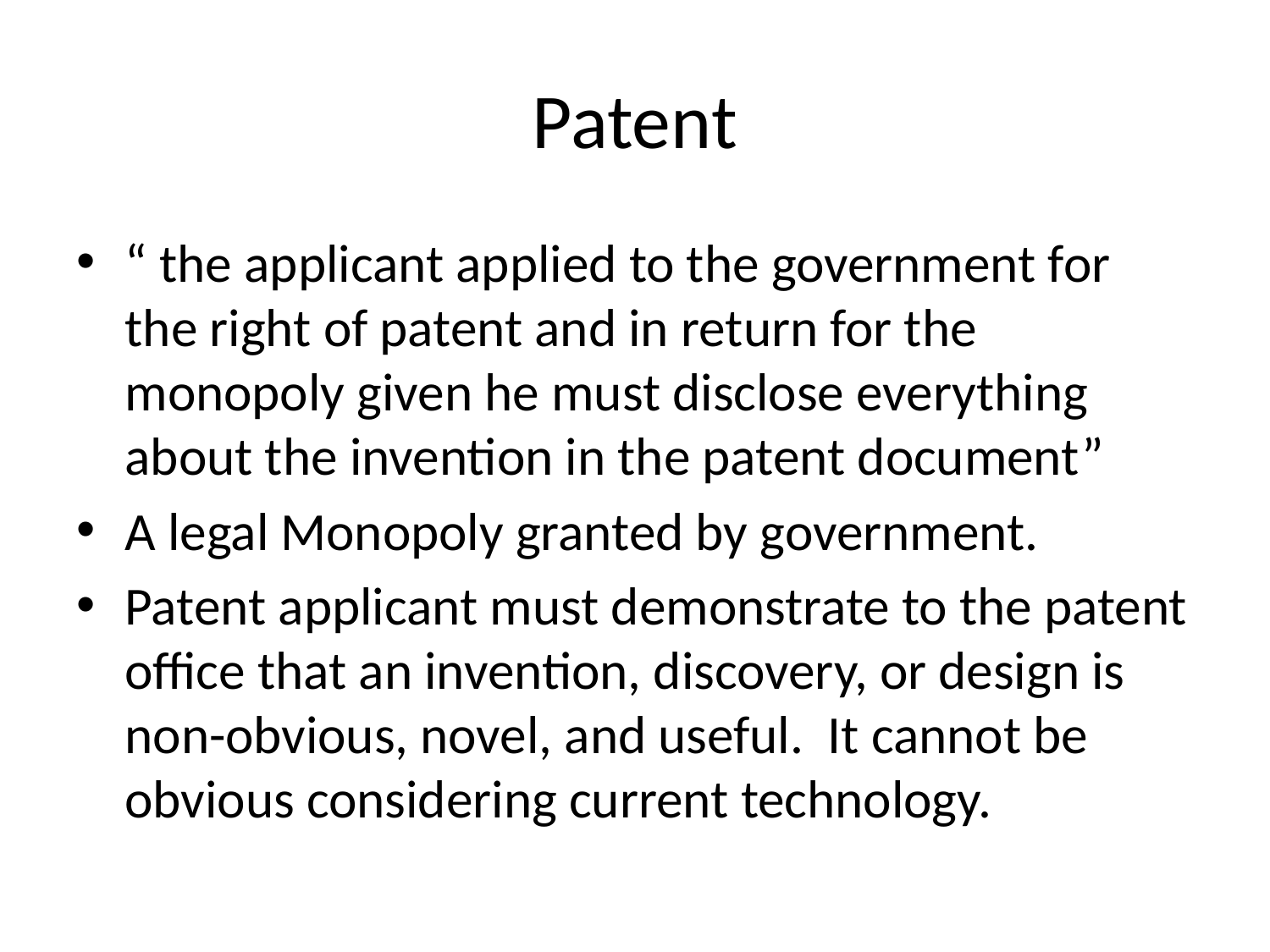

# Patent
“ the applicant applied to the government for the right of patent and in return for the monopoly given he must disclose everything about the invention in the patent document”
A legal Monopoly granted by government.
Patent applicant must demonstrate to the patent office that an invention, discovery, or design is non-obvious, novel, and useful.  It cannot be obvious considering current technology.